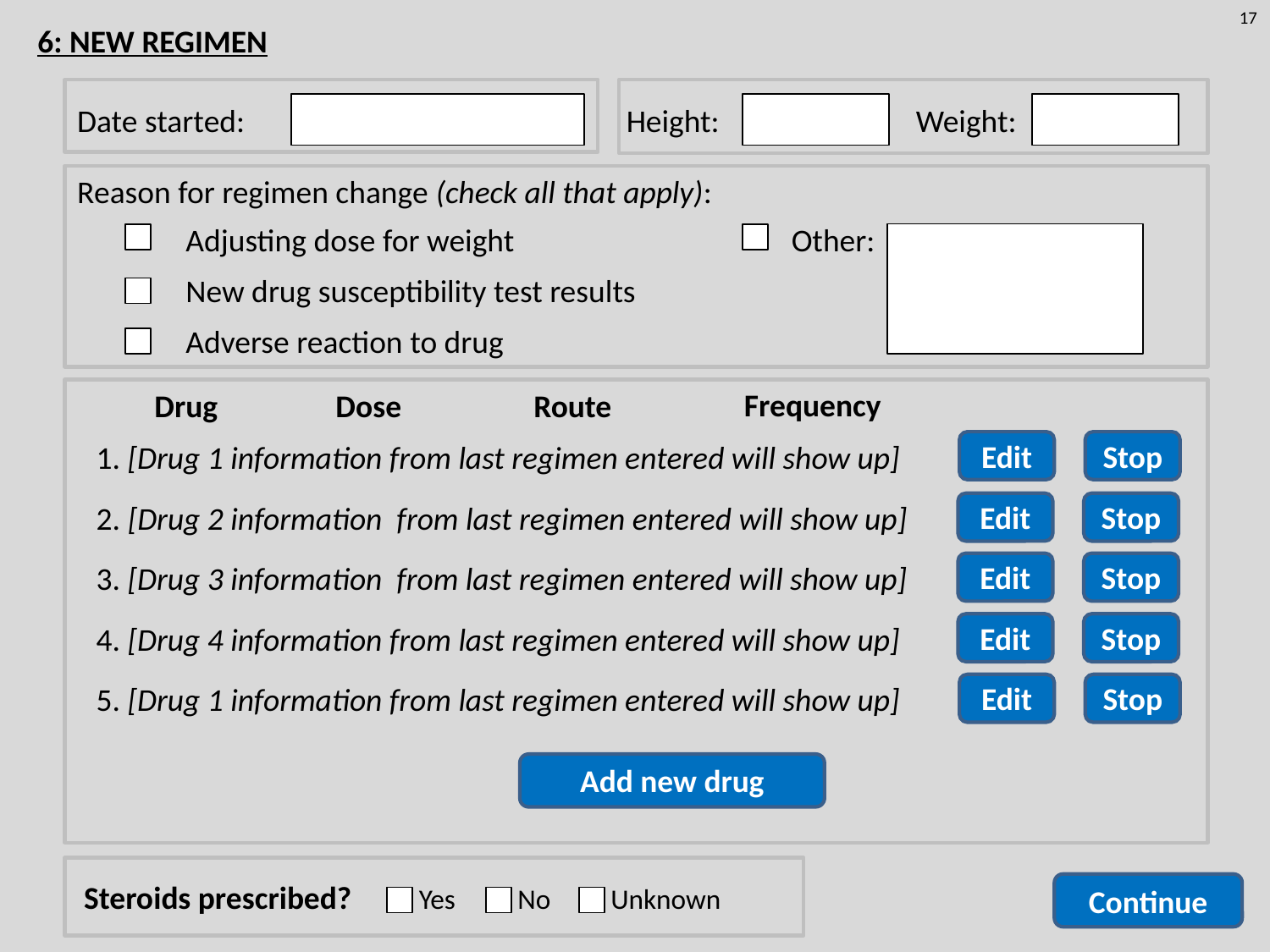

6: NEW REGIMEN

Date started:

Height:

Weight:

Reason for regimen change (check all that apply):

Adjusting dose for weight
Other:

New drug susceptibility test results

Adverse reaction to drug

Frequency

Drug
Route
Dose
Edit
Stop
1. [Drug 1 information from last regimen entered will show up]

Edit
Stop
2. [Drug 2 information  from last regimen entered will show up]

Edit
Stop
3. [Drug 3 information  from last regimen entered will show up]

Edit
Stop
4. [Drug 4 information from last regimen entered will show up]

Edit
Stop
5. [Drug 1 information from last regimen entered will show up]

Add new drug

Steroids prescribed?

Yes
No
Unknown
Continue